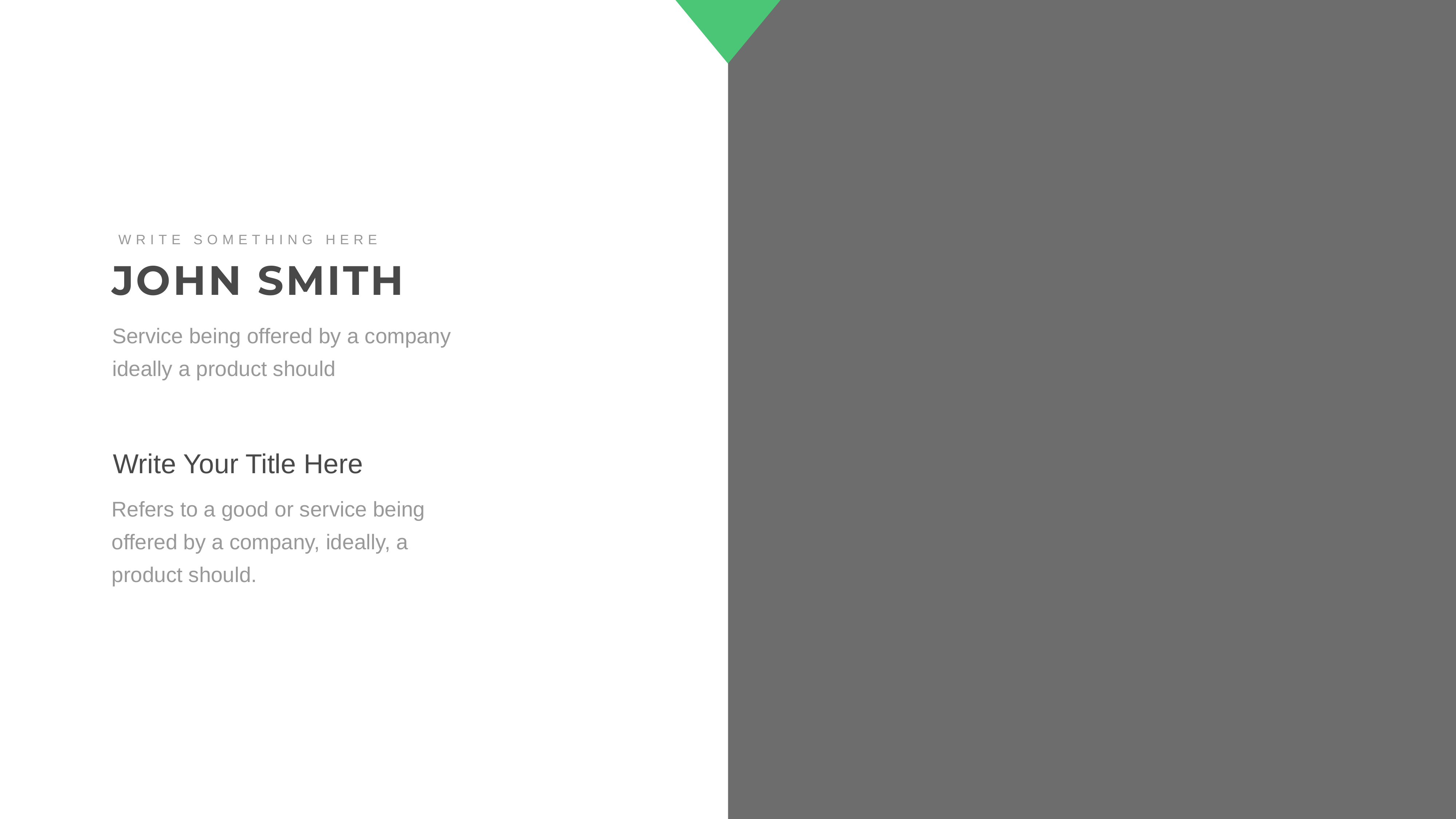

WRITE SOMETHING HERE
JOHN SMITH
Service being offered by a company ideally a product should
Write Your Title Here
Refers to a good or service being offered by a company, ideally, a product should.